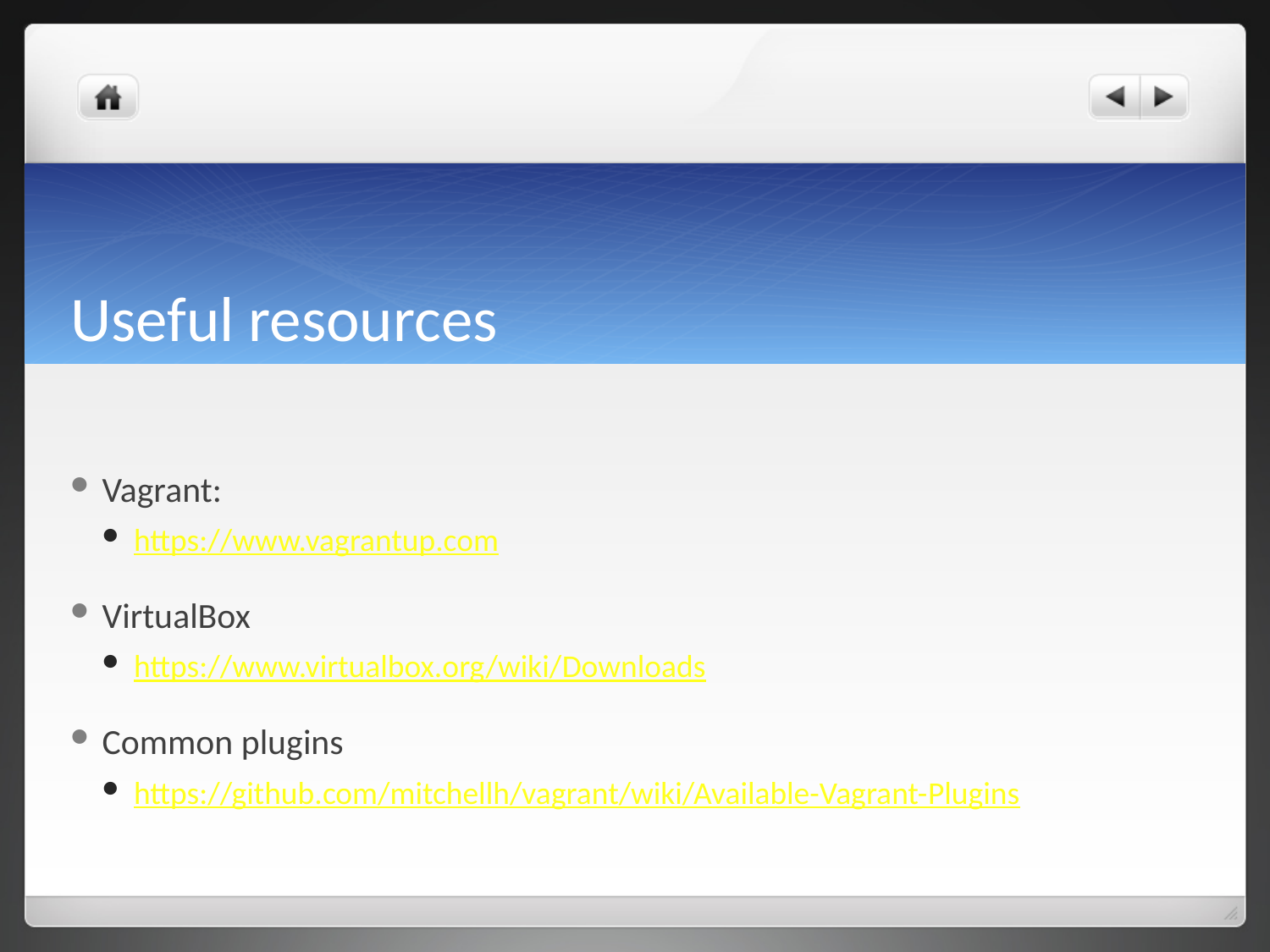

# Useful resources

Vagrant:
https://www.vagrantup.com
VirtualBox
https://www.virtualbox.org/wiki/Downloads
Common plugins
https://github.com/mitchellh/vagrant/wiki/Available-Vagrant-Plugins